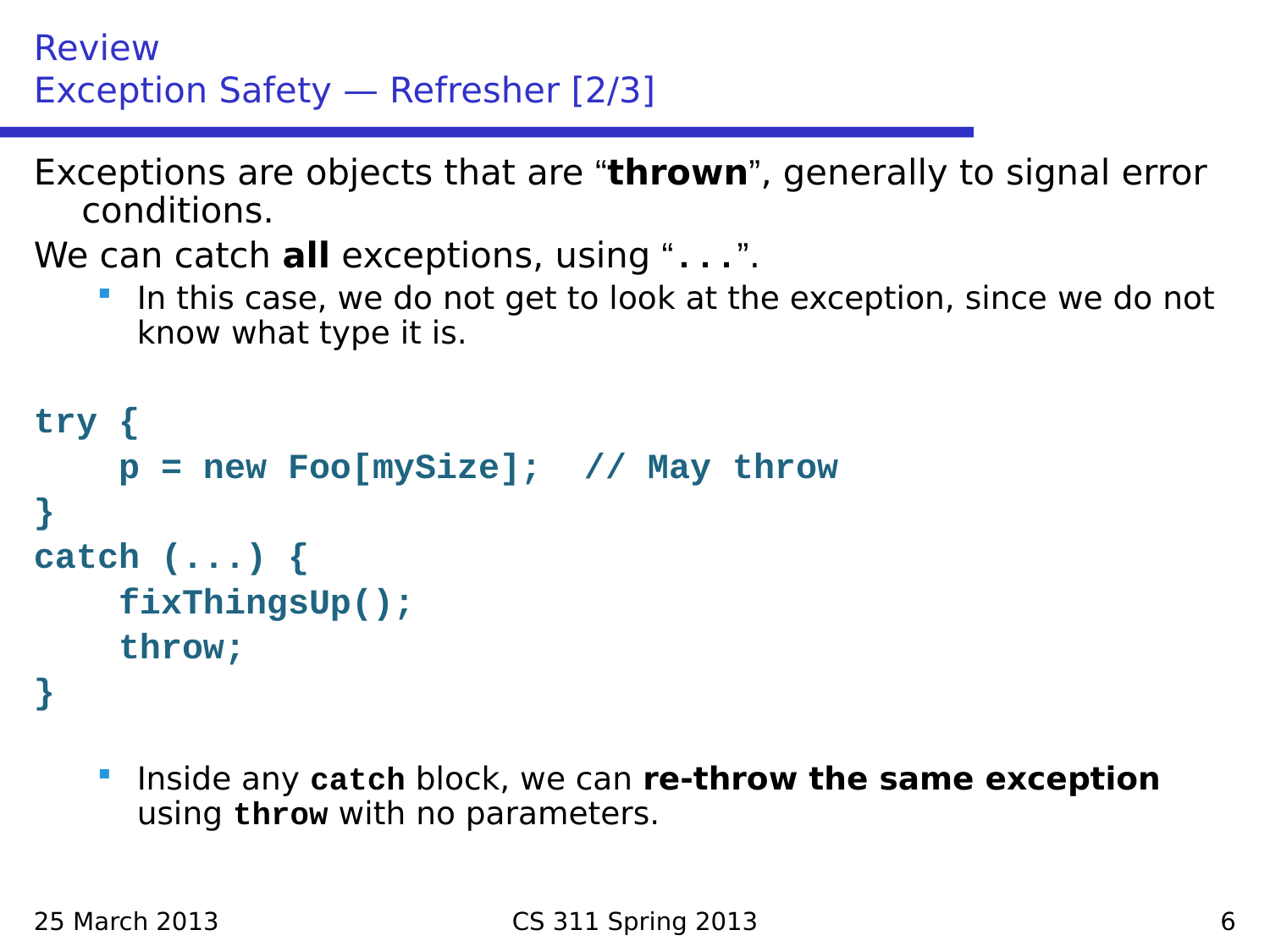

# Review Exception Safety — Refresher [2/3]
Exceptions are objects that are “thrown”, generally to signal error conditions.
We can catch all exceptions, using “...”.
In this case, we do not get to look at the exception, since we do not know what type it is.

try {
    p = new Foo[mySize];  // May throw
}
catch (...) {
    fixThingsUp();
    throw;
}

Inside any catch block, we can re-throw the same exception using throw with no parameters.
25 March 2013
CS 311 Spring 2013
6